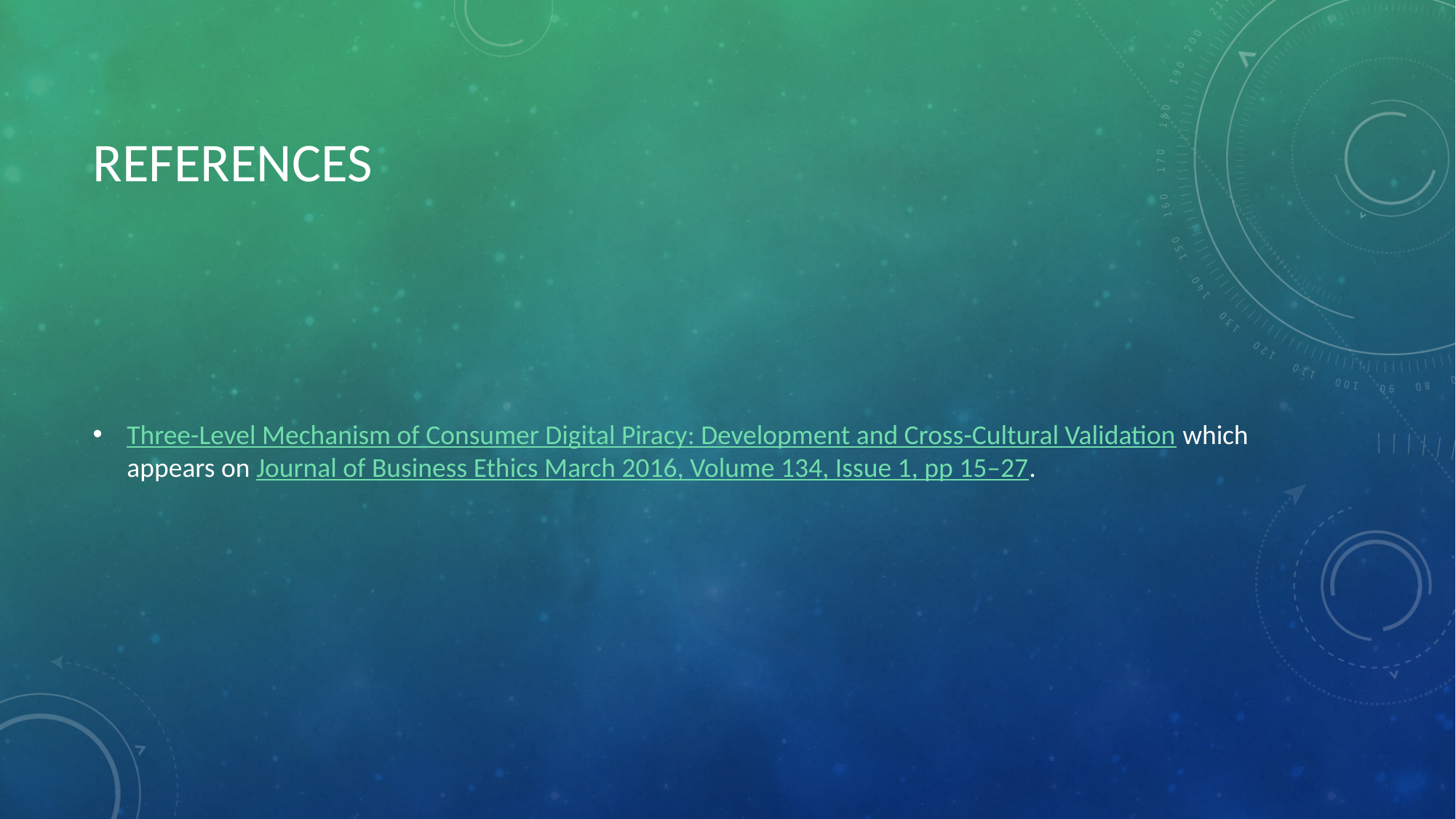

# References
Three-Level Mechanism of Consumer Digital Piracy: Development and Cross-Cultural Validation which appears on Journal of Business Ethics March 2016, Volume 134, Issue 1, pp 15–27.